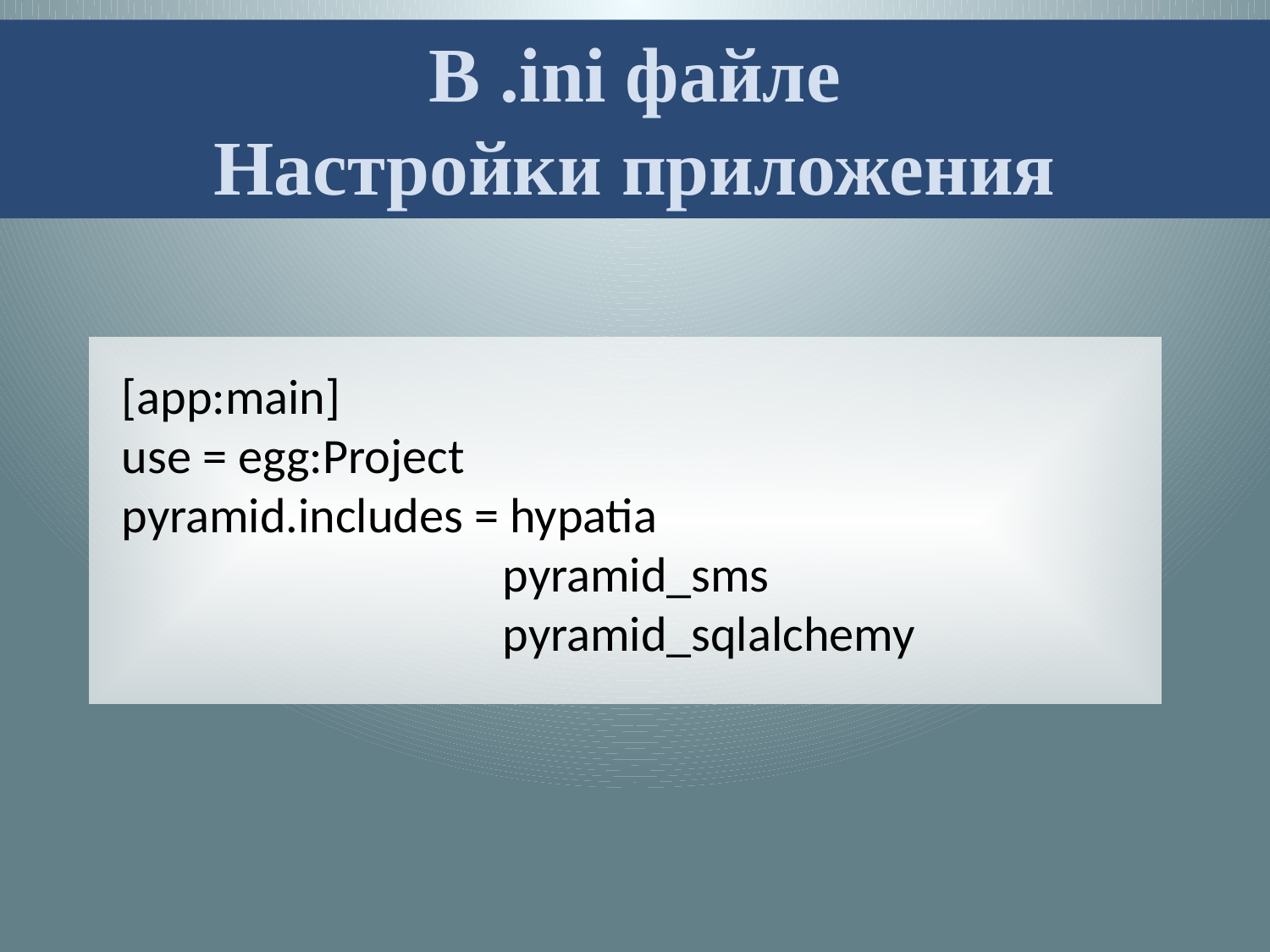

# В .ini файле Настройки приложения

[app:main]
use = egg:Project
pyramid.includes = hypatia
			pyramid_sms
			pyramid_sqlalchemy